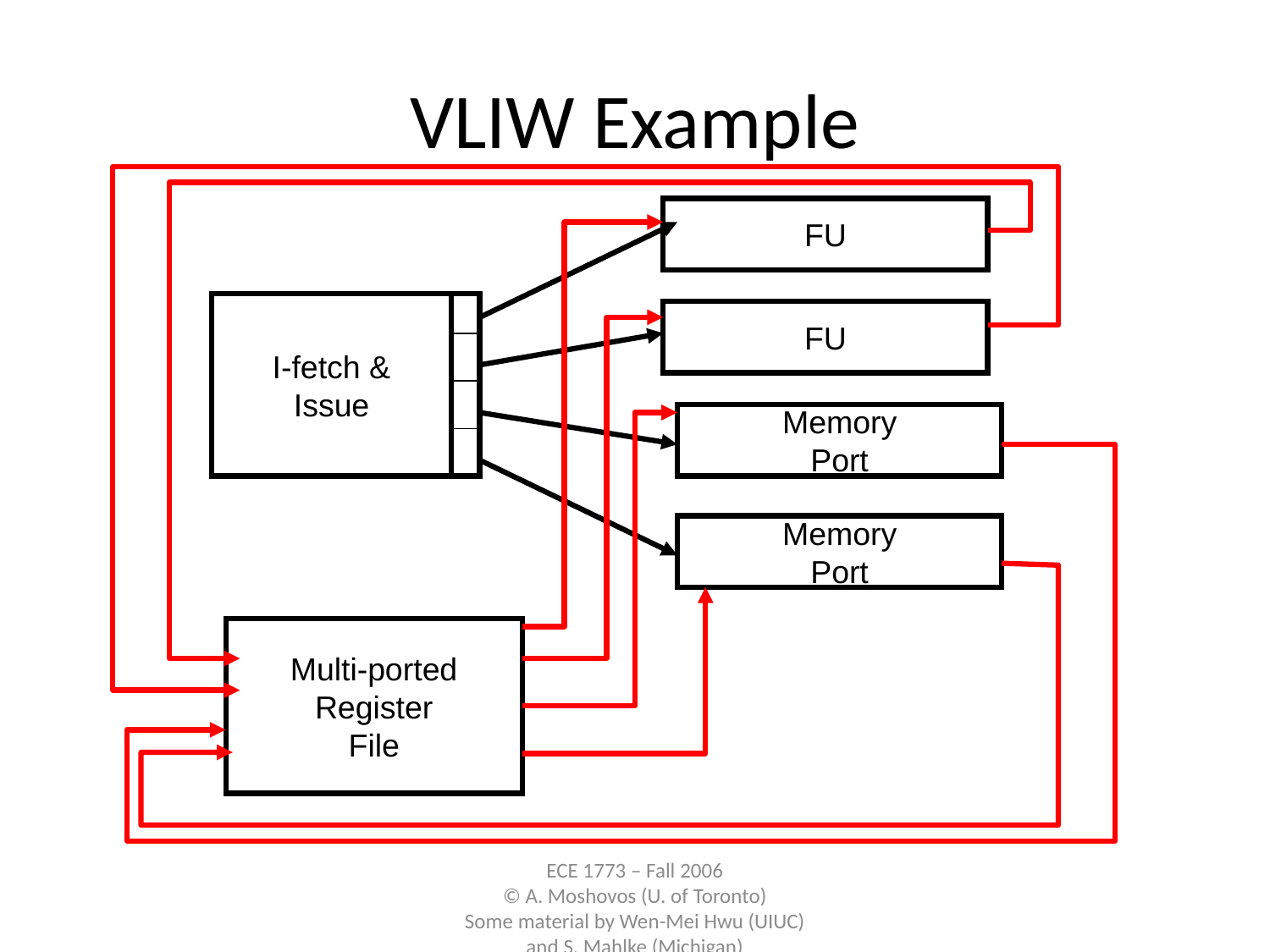

# VLIW Example

FU

I-fetch &
Issue

FU

Memory
Port

Memory
Port

Multi-ported
Register
File
ECE 1773 – Fall 2006
© A. Moshovos (U. of Toronto)
Some material by Wen-Mei Hwu (UIUC) and S. Mahlke (Michigan)